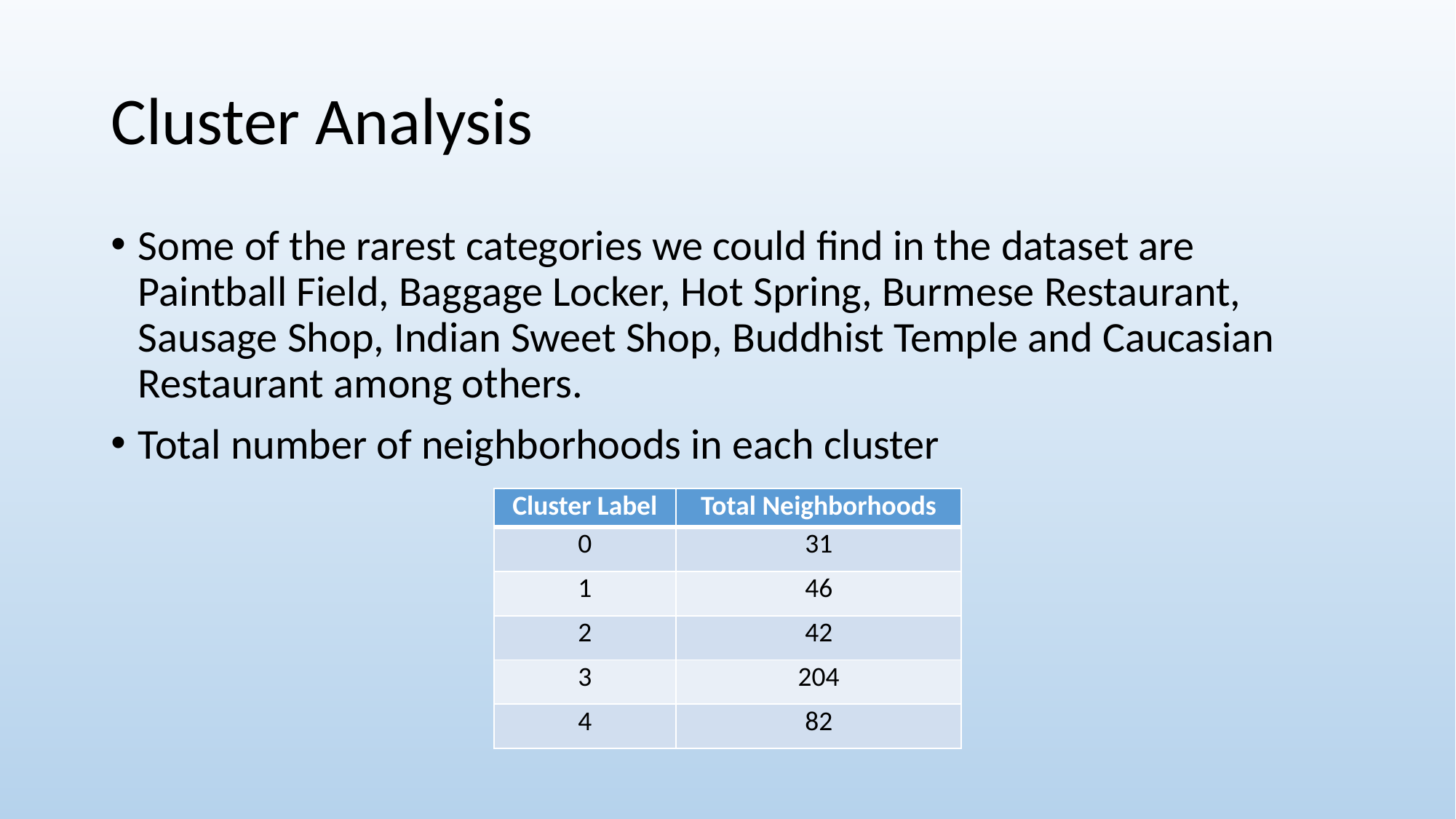

# Cluster Analysis
Some of the rarest categories we could find in the dataset are Paintball Field, Baggage Locker, Hot Spring, Burmese Restaurant, Sausage Shop, Indian Sweet Shop, Buddhist Temple and Caucasian Restaurant among others.
Total number of neighborhoods in each cluster
| Cluster Label | Total Neighborhoods |
| --- | --- |
| 0 | 31 |
| 1 | 46 |
| 2 | 42 |
| 3 | 204 |
| 4 | 82 |